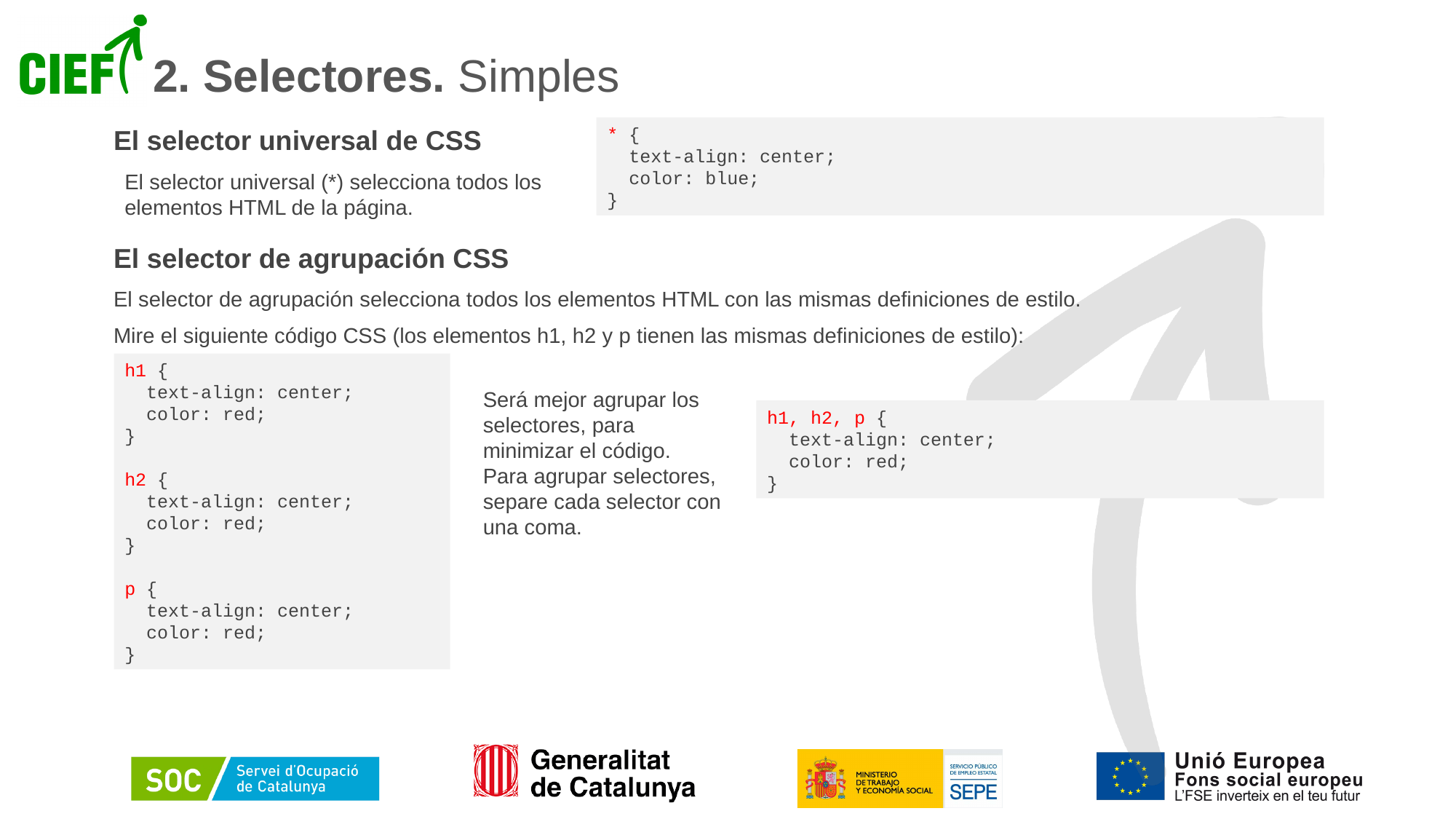

# 2. Selectores. Simples
El selector universal de CSS
* {
  text-align: center;
  color: blue;
}
El selector universal (*) selecciona todos los elementos HTML de la página.
El selector de agrupación CSS
El selector de agrupación selecciona todos los elementos HTML con las mismas definiciones de estilo.
Mire el siguiente código CSS (los elementos h1, h2 y p tienen las mismas definiciones de estilo):
h1 {
  text-align: center;
  color: red;
}
h2 {
  text-align: center;
  color: red;
}
p {
  text-align: center;
  color: red;
}
Será mejor agrupar los selectores, para minimizar el código.
Para agrupar selectores, separe cada selector con una coma.
h1, h2, p {
  text-align: center;
  color: red;
}

18